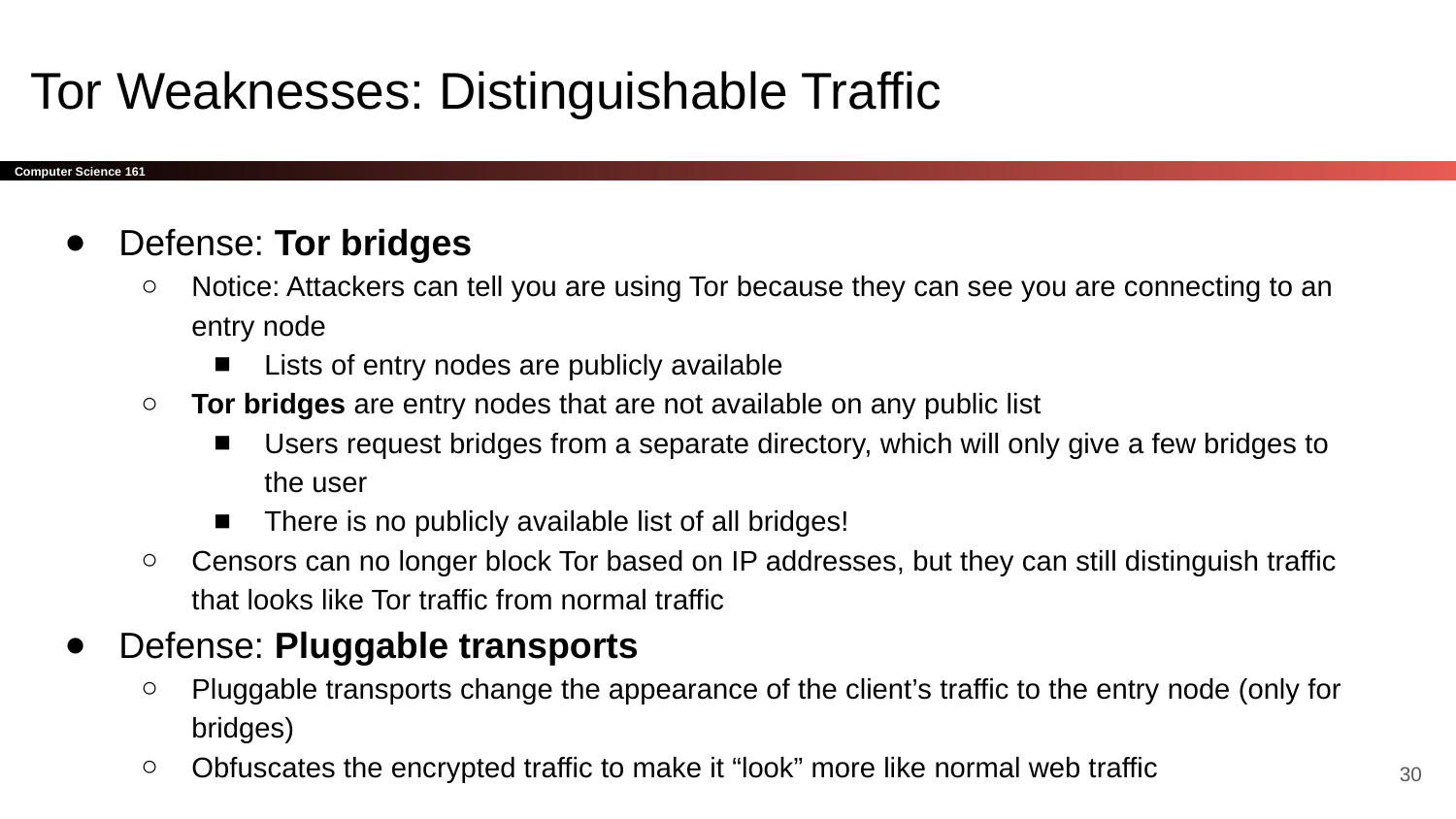

# Tor Weaknesses: Distinguishable Traffic
Defense: Tor bridges
Notice: Attackers can tell you are using Tor because they can see you are connecting to an entry node
Lists of entry nodes are publicly available
Tor bridges are entry nodes that are not available on any public list
Users request bridges from a separate directory, which will only give a few bridges to the user
There is no publicly available list of all bridges!
Censors can no longer block Tor based on IP addresses, but they can still distinguish traffic that looks like Tor traffic from normal traffic
Defense: Pluggable transports
Pluggable transports change the appearance of the client’s traffic to the entry node (only for bridges)
Obfuscates the encrypted traffic to make it “look” more like normal web traffic
30